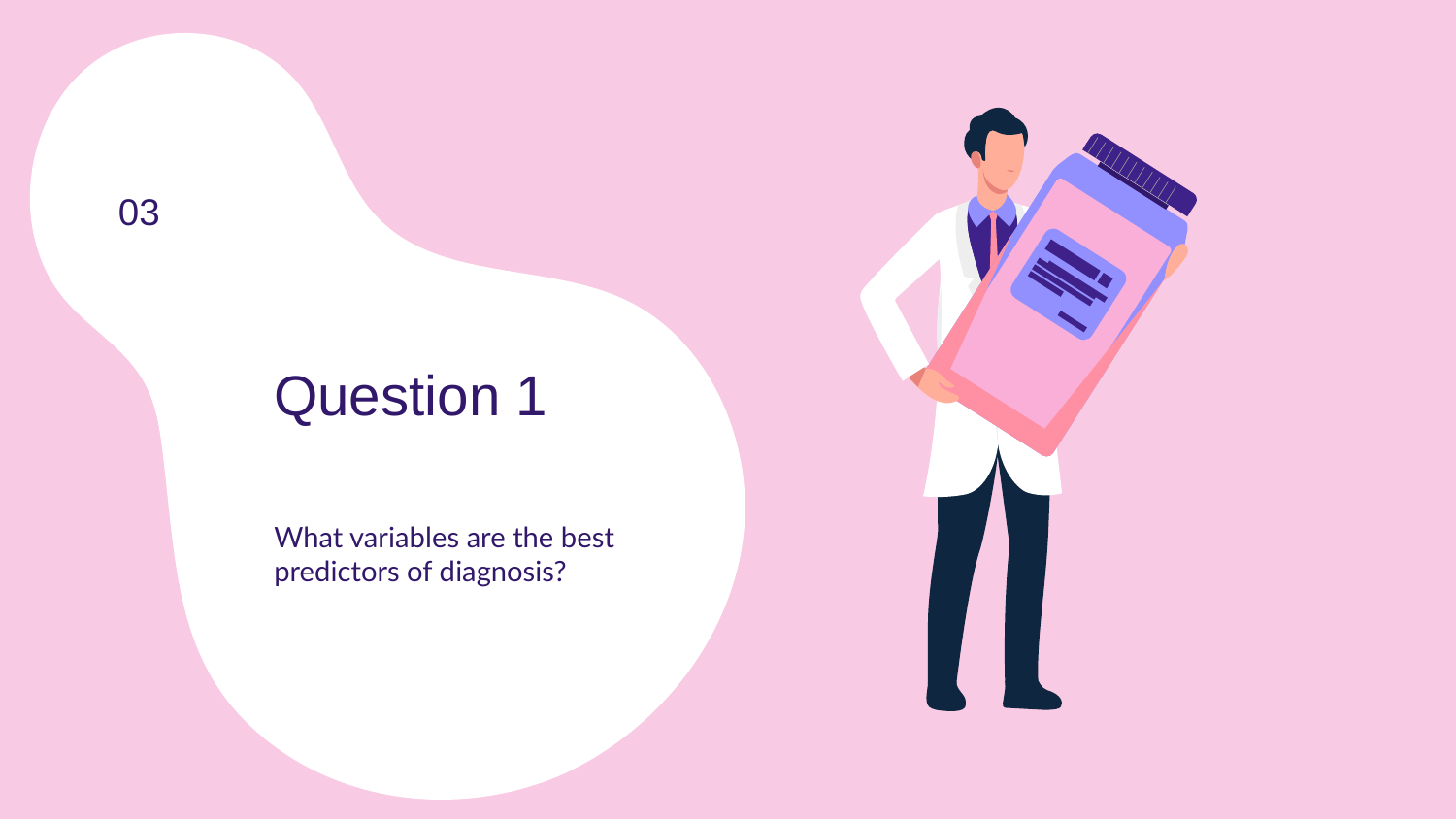

03
# Question 1

What variables are the best predictors of diagnosis?